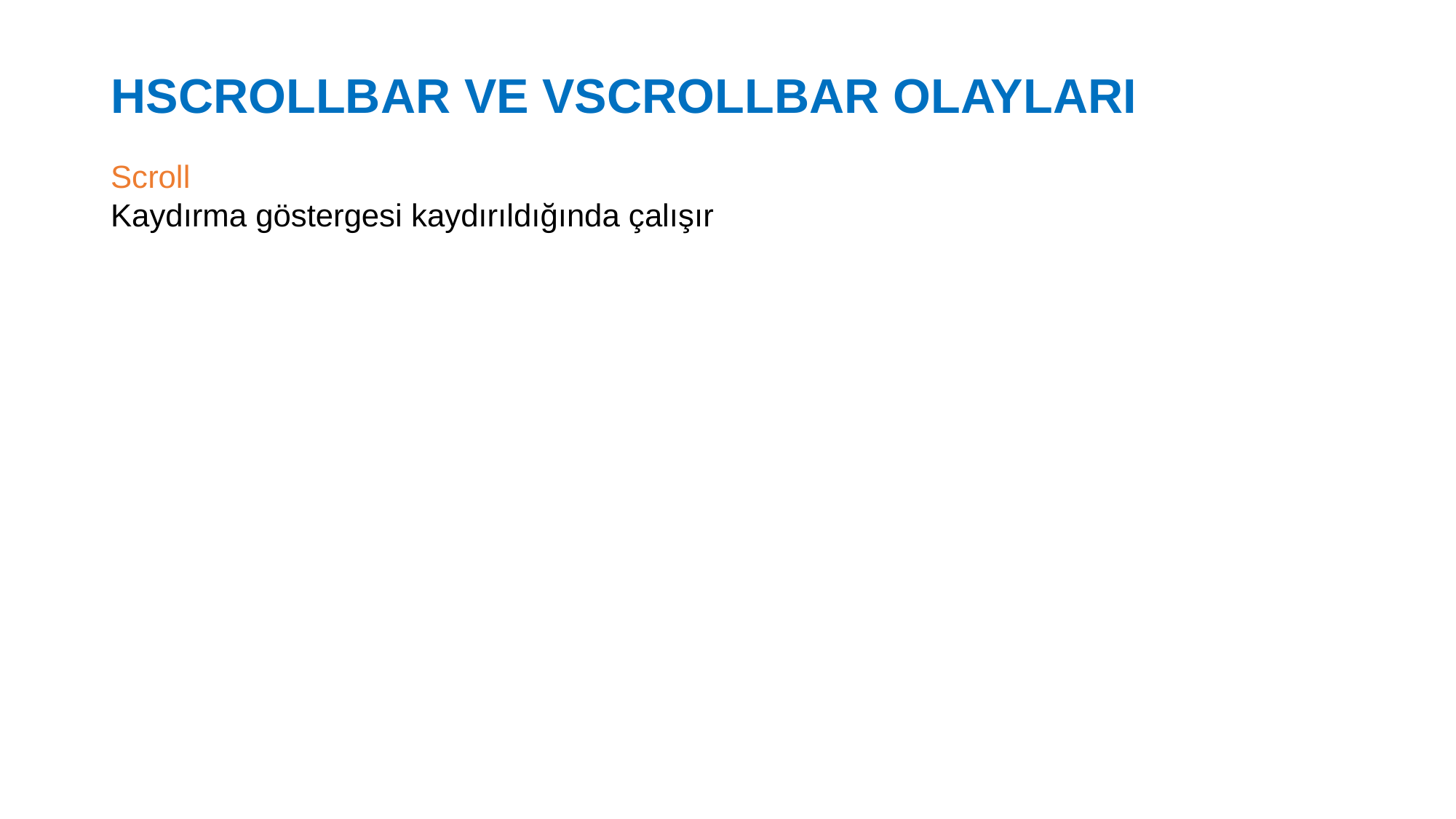

# HSCROLLBAR VE VSCROLLBAR OLAYLARI
Scroll
Kaydırma göstergesi kaydırıldığında çalışır
27.02.2017
29